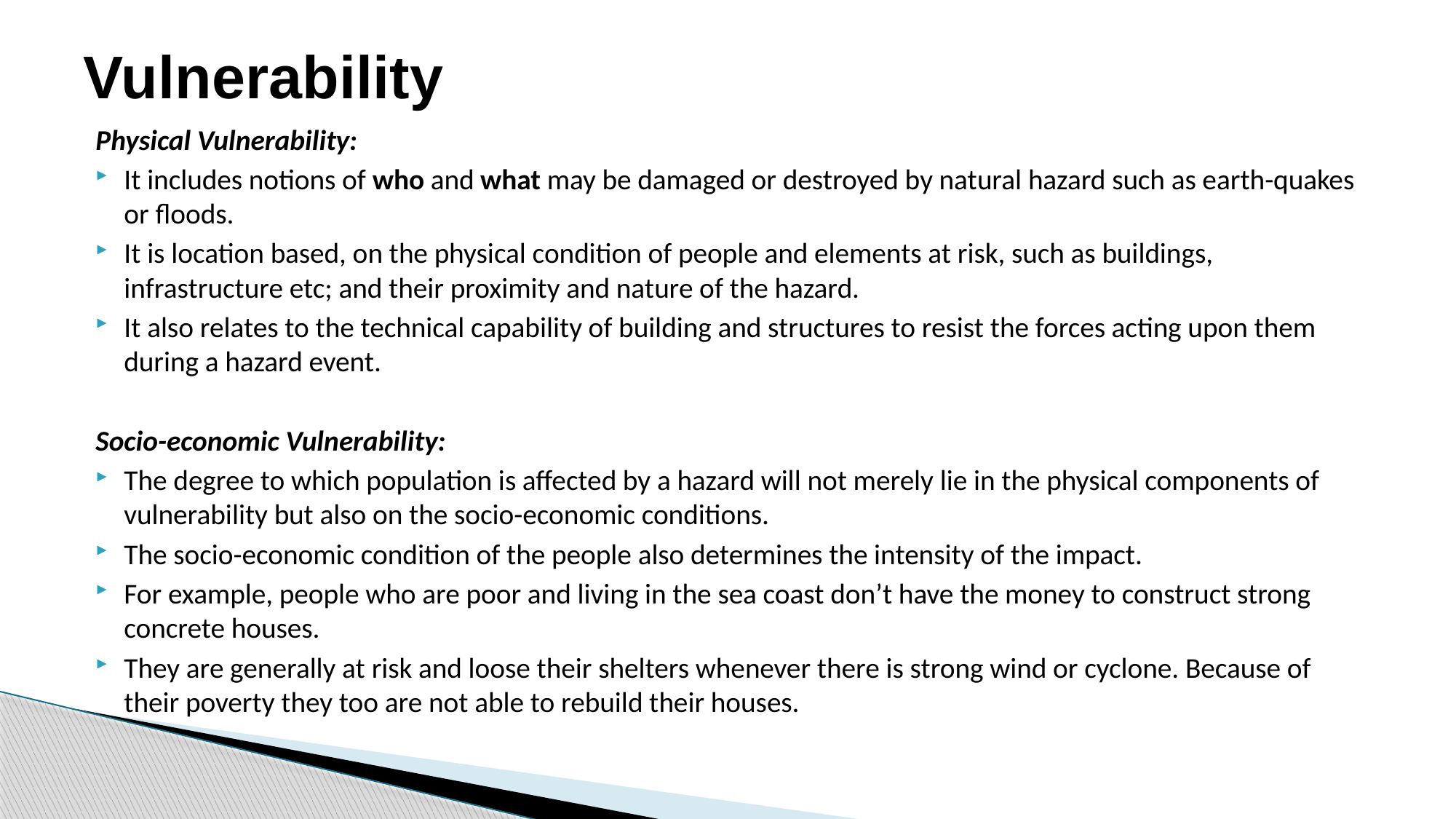

# Vulnerability
Physical Vulnerability:
It includes notions of who and what may be damaged or destroyed by natural hazard such as earth-quakes or floods.
It is location based, on the physical condition of people and elements at risk, such as buildings, infrastructure etc; and their proximity and nature of the hazard.
It also relates to the technical capability of building and structures to resist the forces acting upon them during a hazard event.

Socio-economic Vulnerability:
The degree to which population is affected by a hazard will not merely lie in the physical components of vulnerability but also on the socio-economic conditions.
The socio-economic condition of the people also determines the intensity of the impact.
For example, people who are poor and living in the sea coast don’t have the money to construct strong concrete houses.
They are generally at risk and loose their shelters whenever there is strong wind or cyclone. Because of their poverty they too are not able to rebuild their houses.